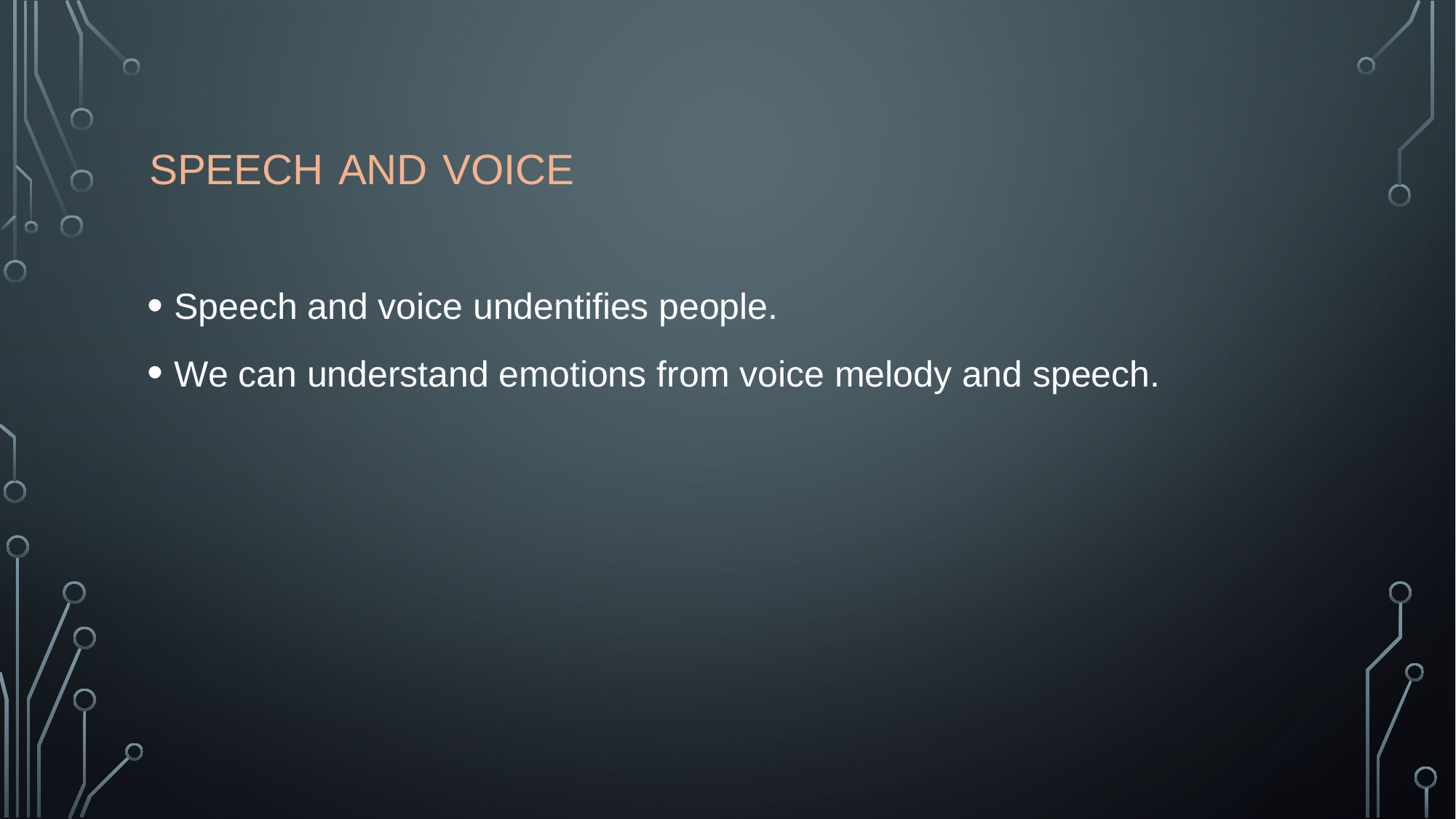

# Speech and voıce
Speech and voice undentifies people.
We can understand emotions from voice melody and speech.